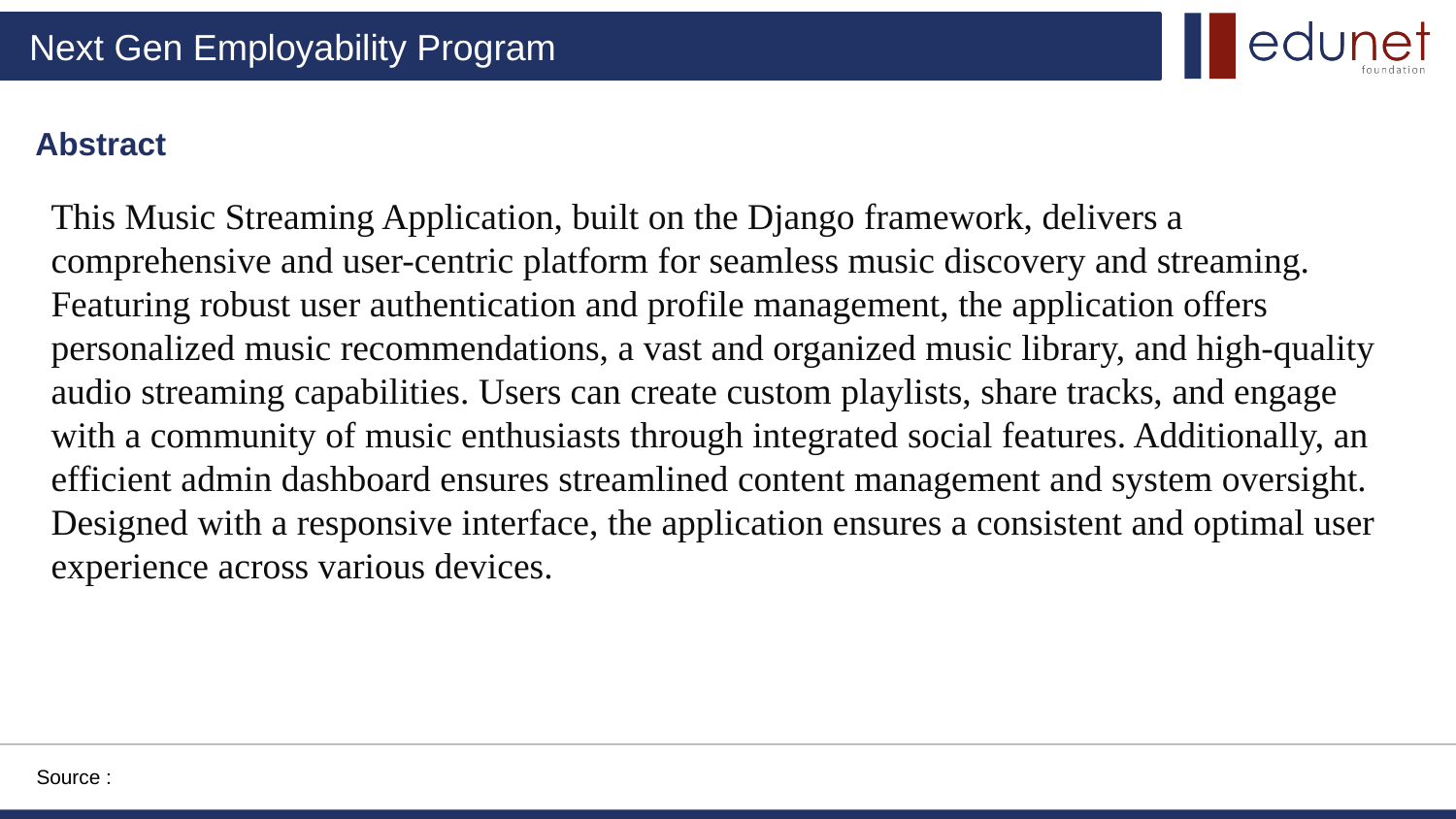

# Abstract
This Music Streaming Application, built on the Django framework, delivers a comprehensive and user-centric platform for seamless music discovery and streaming. Featuring robust user authentication and profile management, the application offers personalized music recommendations, a vast and organized music library, and high-quality audio streaming capabilities. Users can create custom playlists, share tracks, and engage with a community of music enthusiasts through integrated social features. Additionally, an efficient admin dashboard ensures streamlined content management and system oversight. Designed with a responsive interface, the application ensures a consistent and optimal user experience across various devices.

Source :